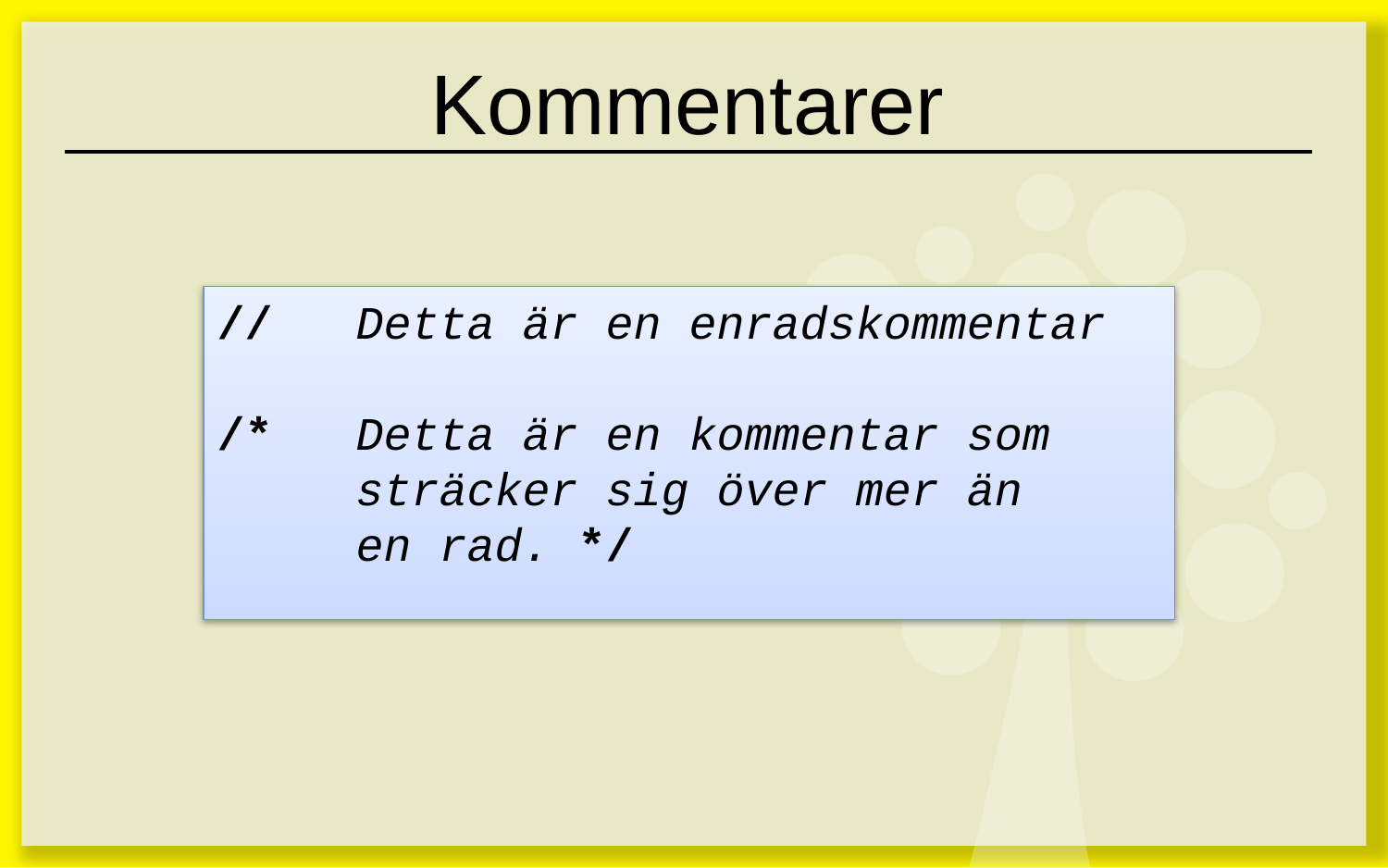

# Kommentarer
// 	Detta är en enradskommentar

/* 	Detta är en kommentar som
	sträcker sig över mer än
	en rad. */